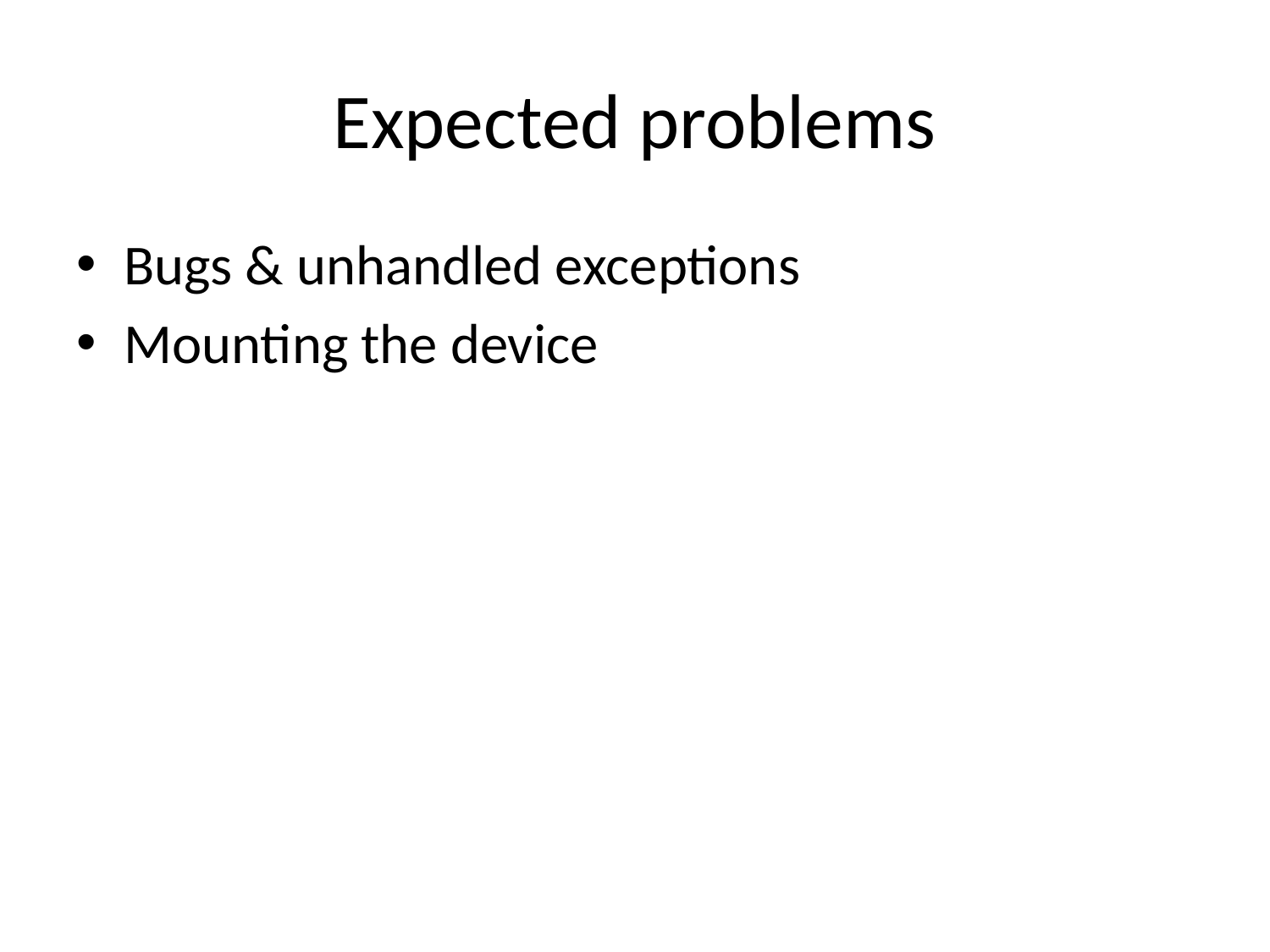

# Expected problems
Bugs & unhandled exceptions
Mounting the device